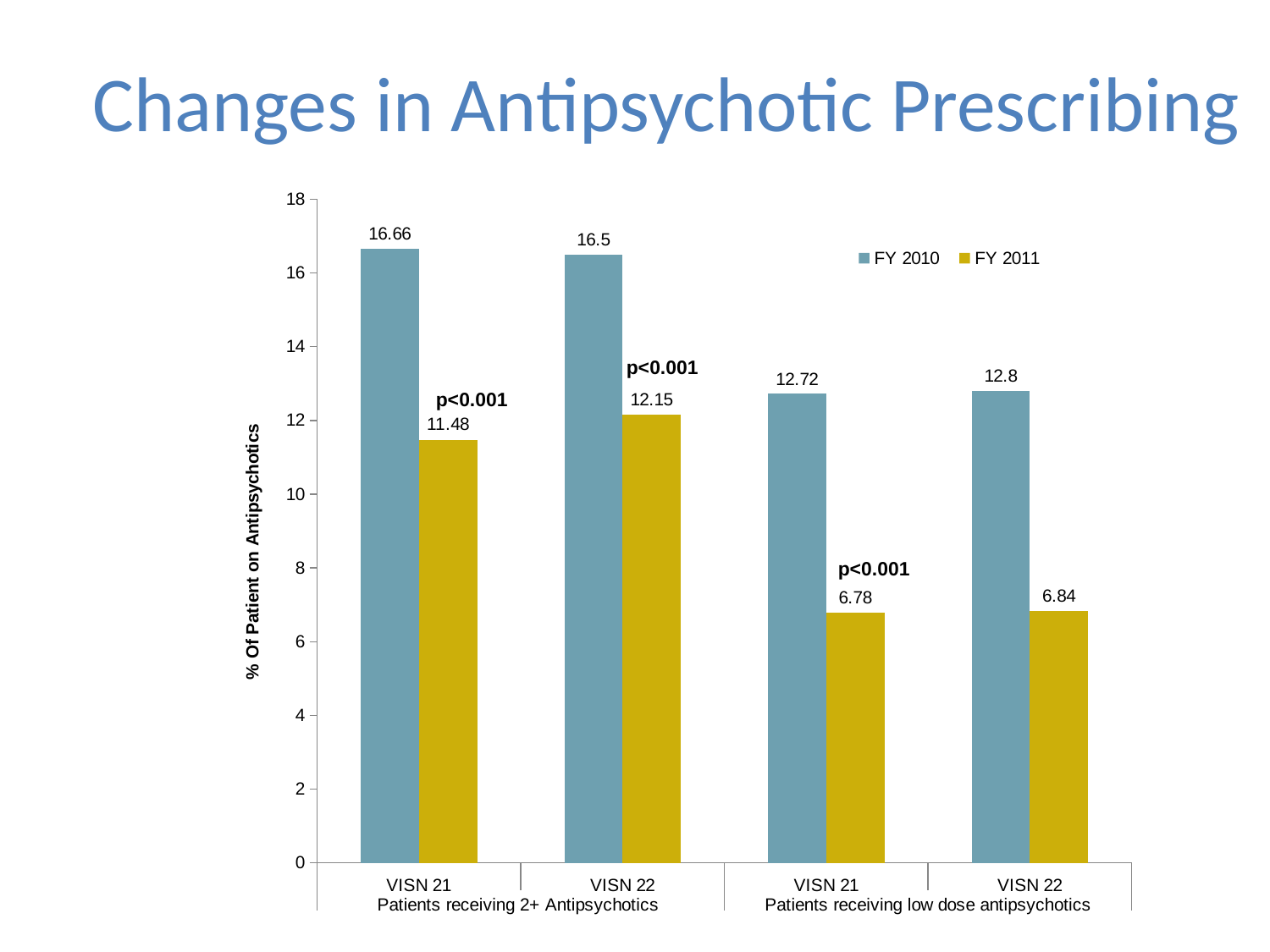

# Changes in Antipsychotic Prescribing

### Chart

| Category | FY 2010 | FY 2011 |
|---|---|---|
| VISN 21 | 16.66 | 11.48 |
| VISN 22 | 16.5 | 12.15 |
| VISN 21 | 12.719999999999999 | 6.78 |
| VISN 22 | 12.8 | 6.84 |
p<0.001

p<0.001

p<0.001